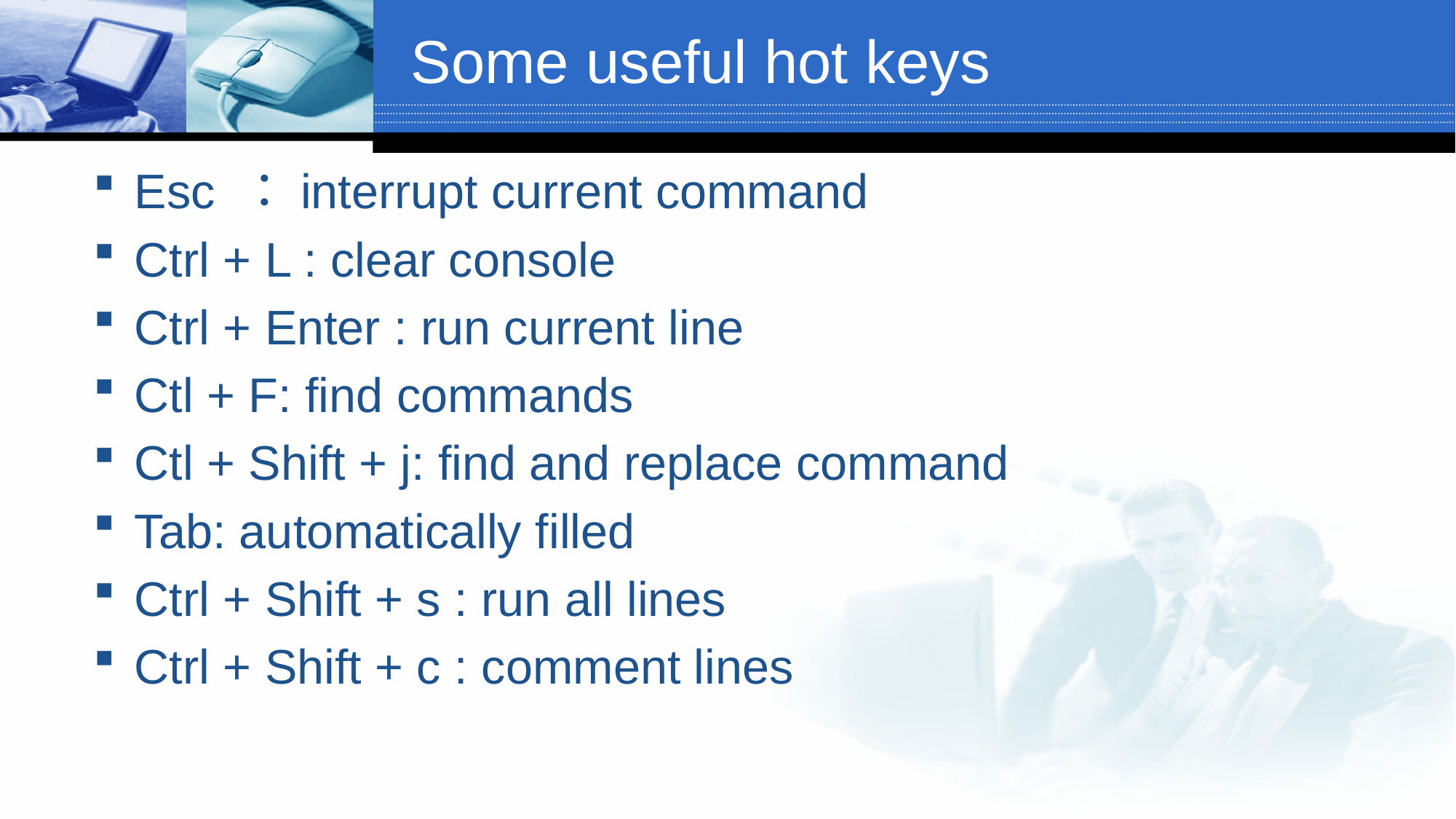

# Some useful hot keys
Esc ：interrupt current command
Ctrl + L : clear console
Ctrl + Enter : run current line
Ctl + F: find commands
Ctl + Shift + j: find and replace command
Tab: automatically filled
Ctrl + Shift + s : run all lines
Ctrl + Shift + c : comment lines